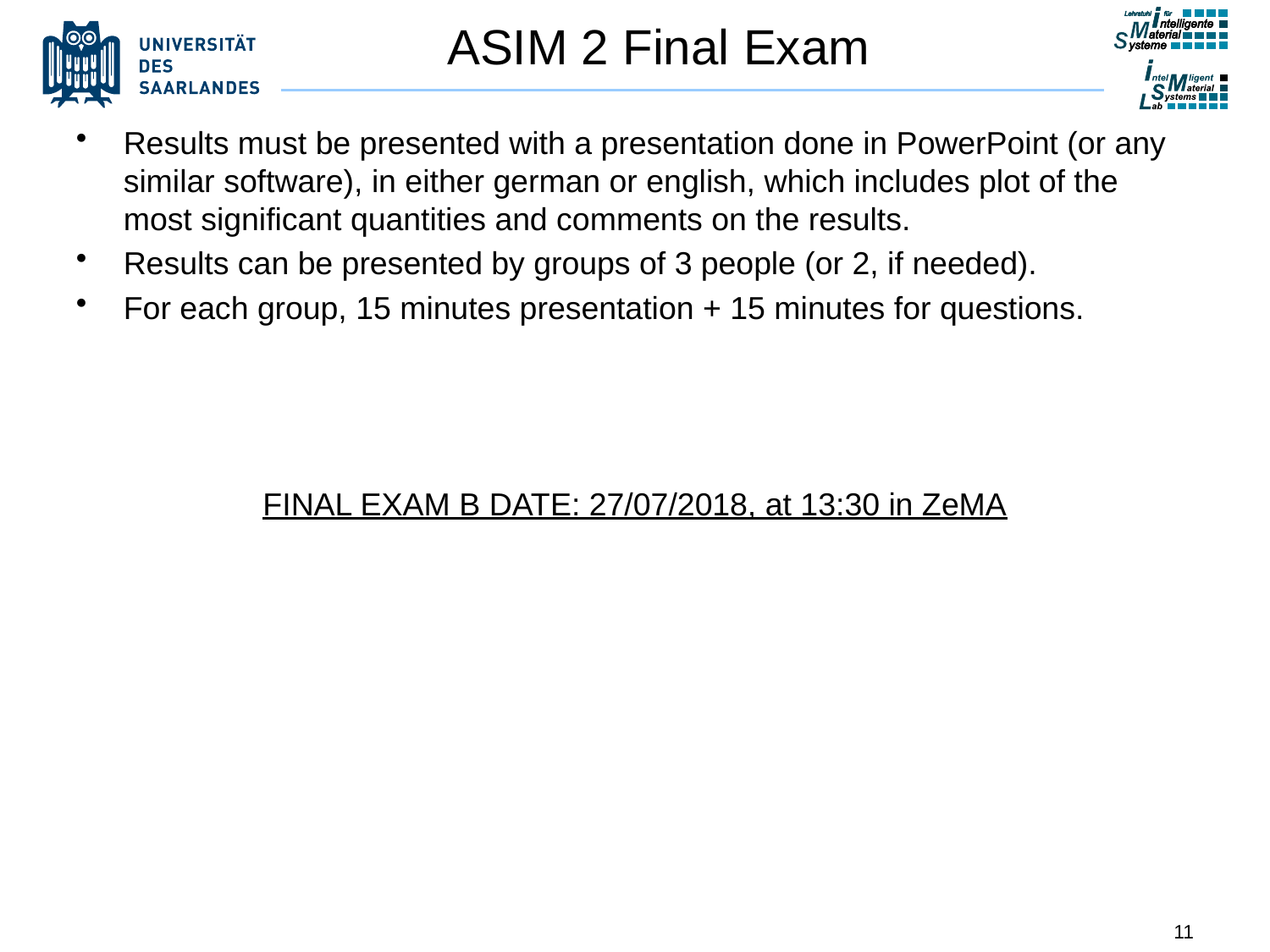

# ASIM 2 Final Exam
Results must be presented with a presentation done in PowerPoint (or any similar software), in either german or english, which includes plot of the most significant quantities and comments on the results.
Results can be presented by groups of 3 people (or 2, if needed).
For each group, 15 minutes presentation + 15 minutes for questions.

FINAL EXAM B DATE: 27/07/2018, at 13:30 in ZeMA
11